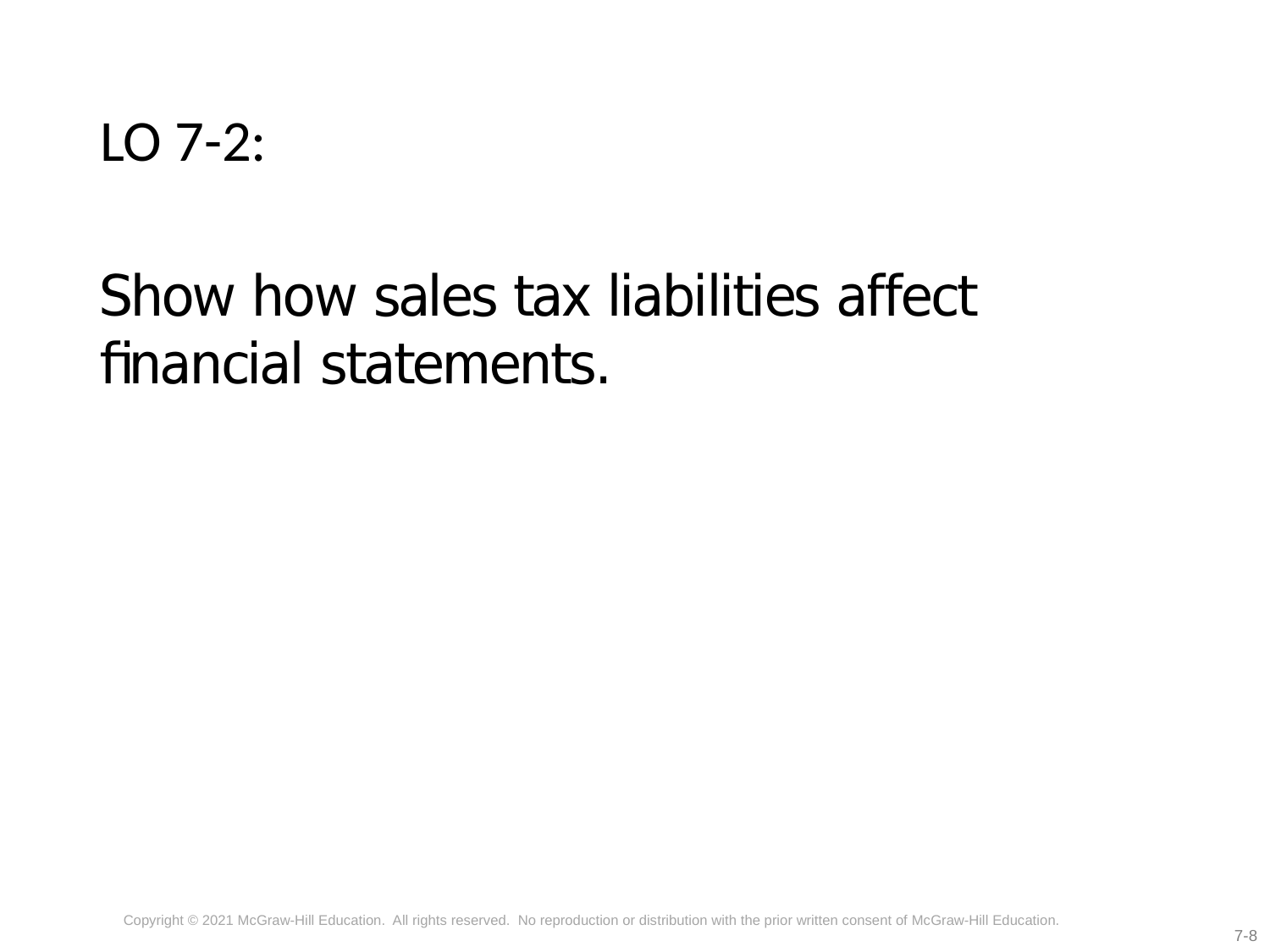

# LO 7-2:

Show how sales tax liabilities affect financial statements.